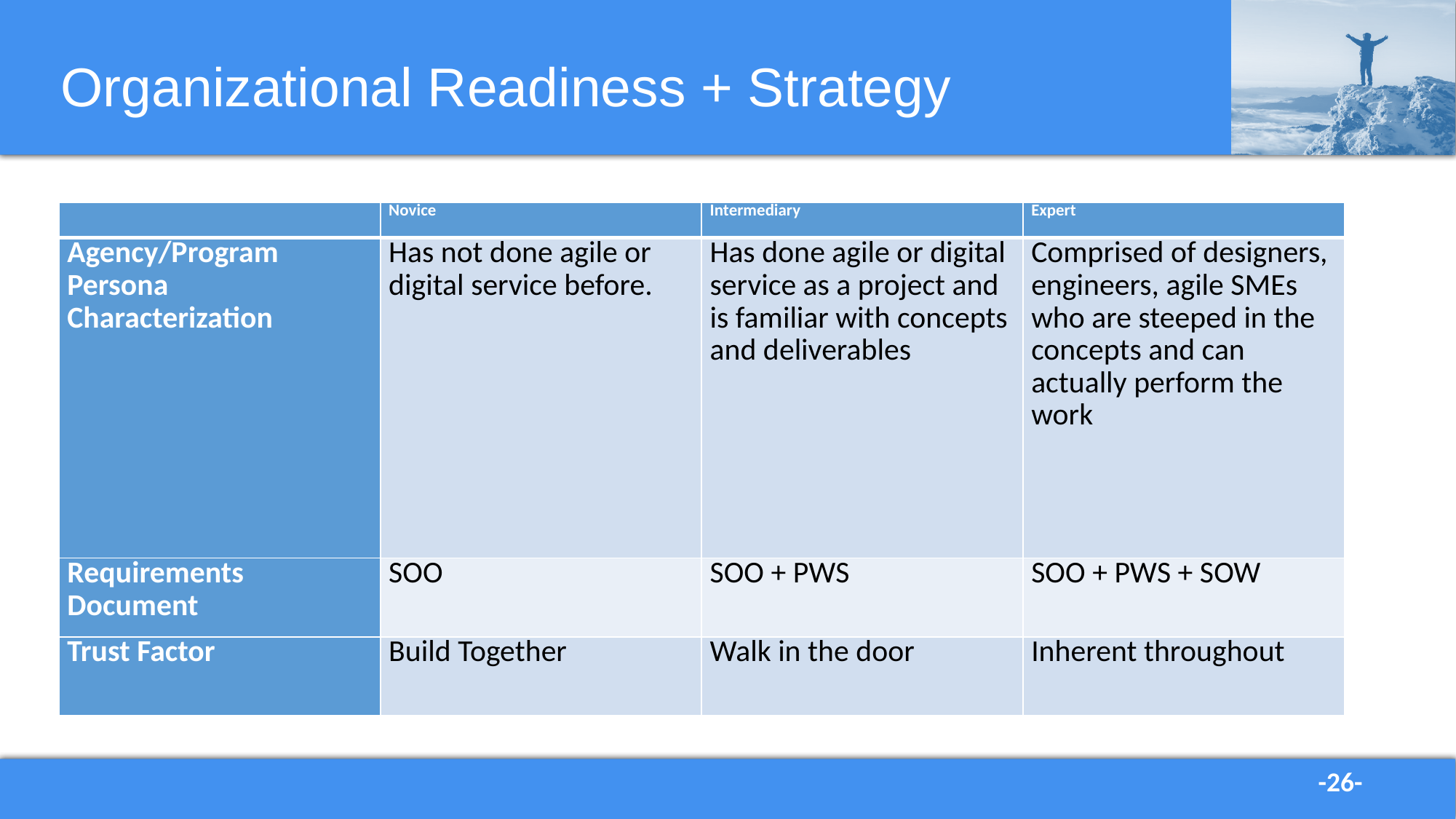

# Organizational Readiness + Strategy

|  | Novice | Intermediary | Expert |
| --- | --- | --- | --- |
| Agency/Program Persona Characterization | Has not done agile or digital service before. | Has done agile or digital service as a project and is familiar with concepts and deliverables | Comprised of designers, engineers, agile SMEs who are steeped in the concepts and can actually perform the work |
| Requirements Document | SOO | SOO + PWS | SOO + PWS + SOW |
| Trust Factor | Build Together | Walk in the door | Inherent throughout |